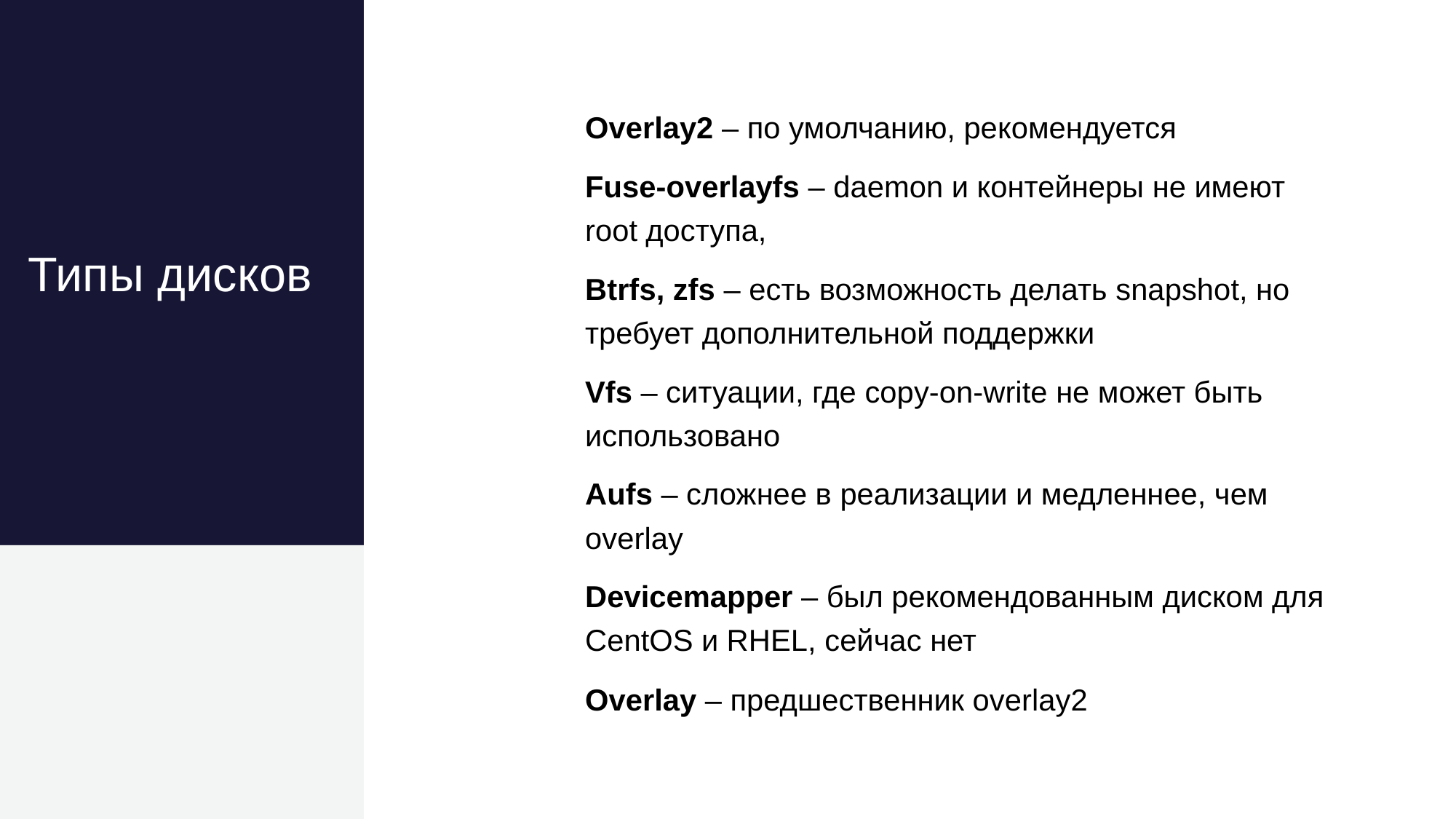

# Типы дисков
Overlay2 – по умолчанию, рекомендуется
Fuse-overlayfs – daemon и контейнеры не имеют root доступа,
Btrfs, zfs – есть возможность делать snapshot, но требует дополнительной поддержки
Vfs – ситуации, где copy-on-write не может быть использовано
Aufs – сложнее в реализации и медленнее, чем overlay
Devicemapper – был рекомендованным диском для CentOS и RHEL, сейчас нет
Overlay – предшественник overlay2